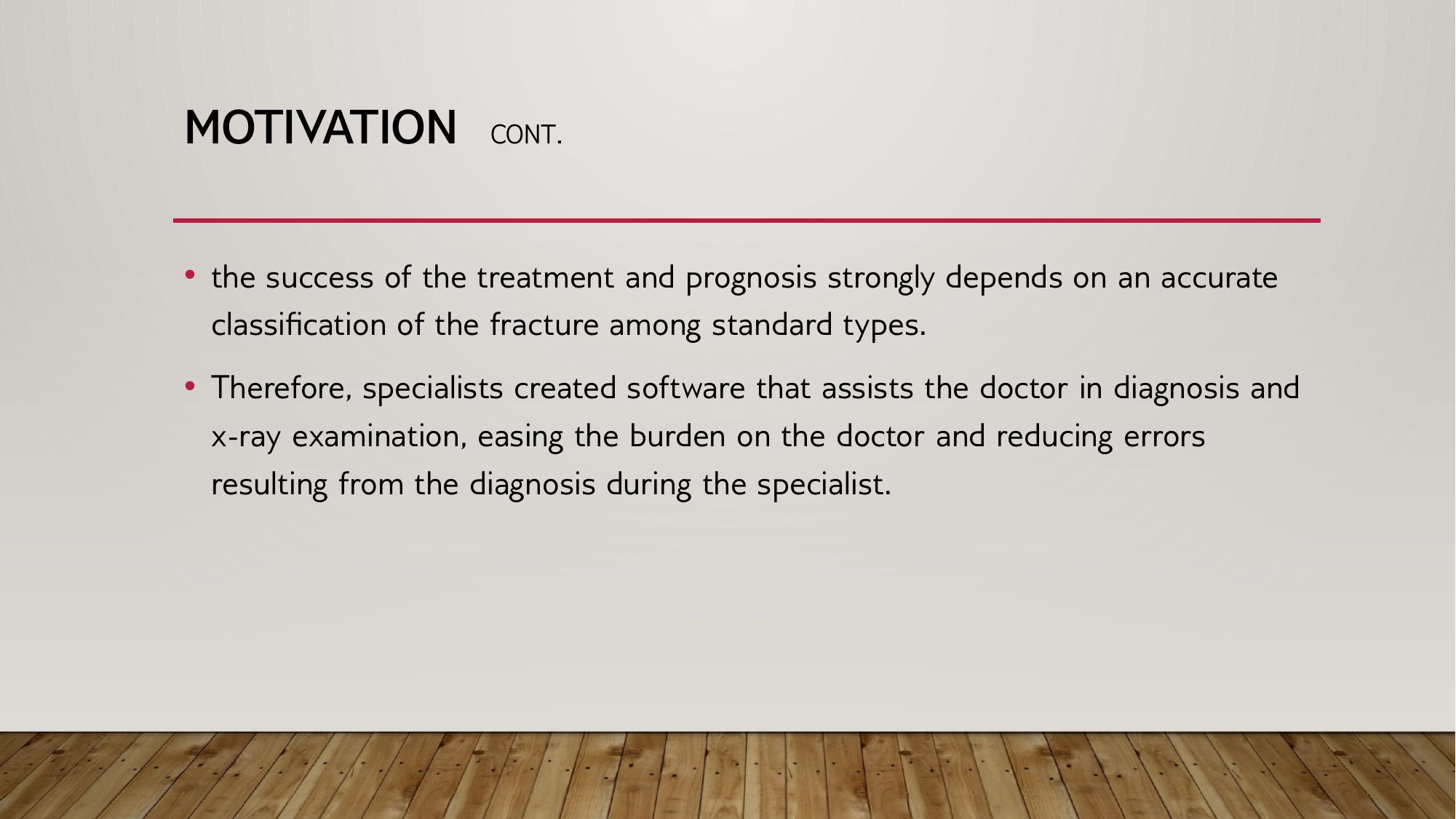

# Motivation  cont.
the success of the treatment and prognosis strongly depends on an accurate classification of the fracture among standard types.
Therefore, specialists created software that assists the doctor in diagnosis and x-ray examination, easing the burden on the doctor and reducing errors resulting from the diagnosis during the specialist.